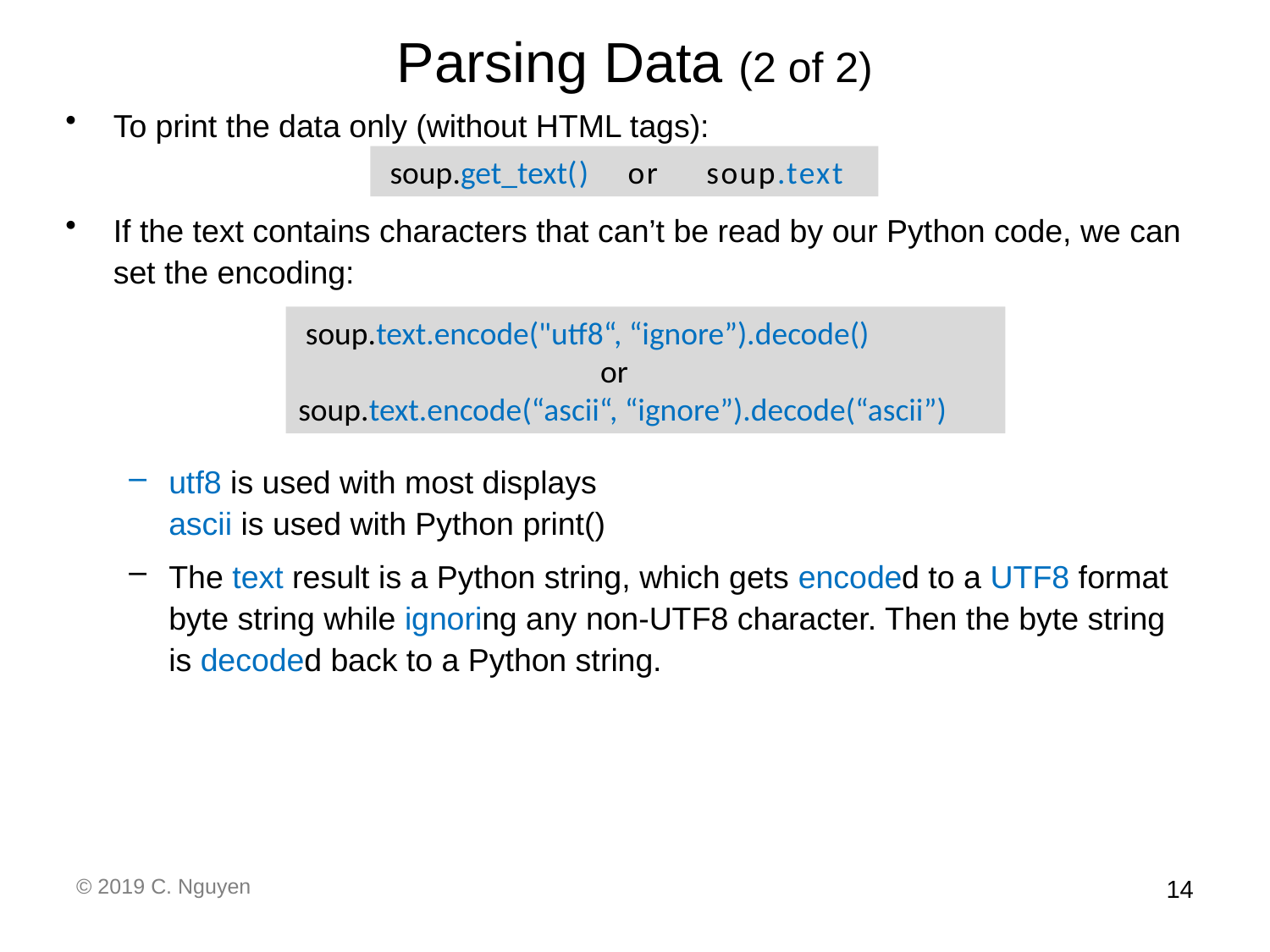

# Parsing Data (2 of 2)
To print the data only (without HTML tags):

If the text contains characters that can’t be read by our Python code, we can set the encoding:

utf8 is used with most displays
ascii is used with Python print()
The text result is a Python string, which gets encoded to a UTF8 format byte string while ignoring any non-UTF8 character. Then the byte string is decoded back to a Python string.
 soup.get_text()    or     soup.text
 soup.text.encode("utf8“, “ignore”).decode()
                                          or
soup.text.encode(“ascii“, “ignore”).decode(“ascii”)
© 2019 C. Nguyen
14